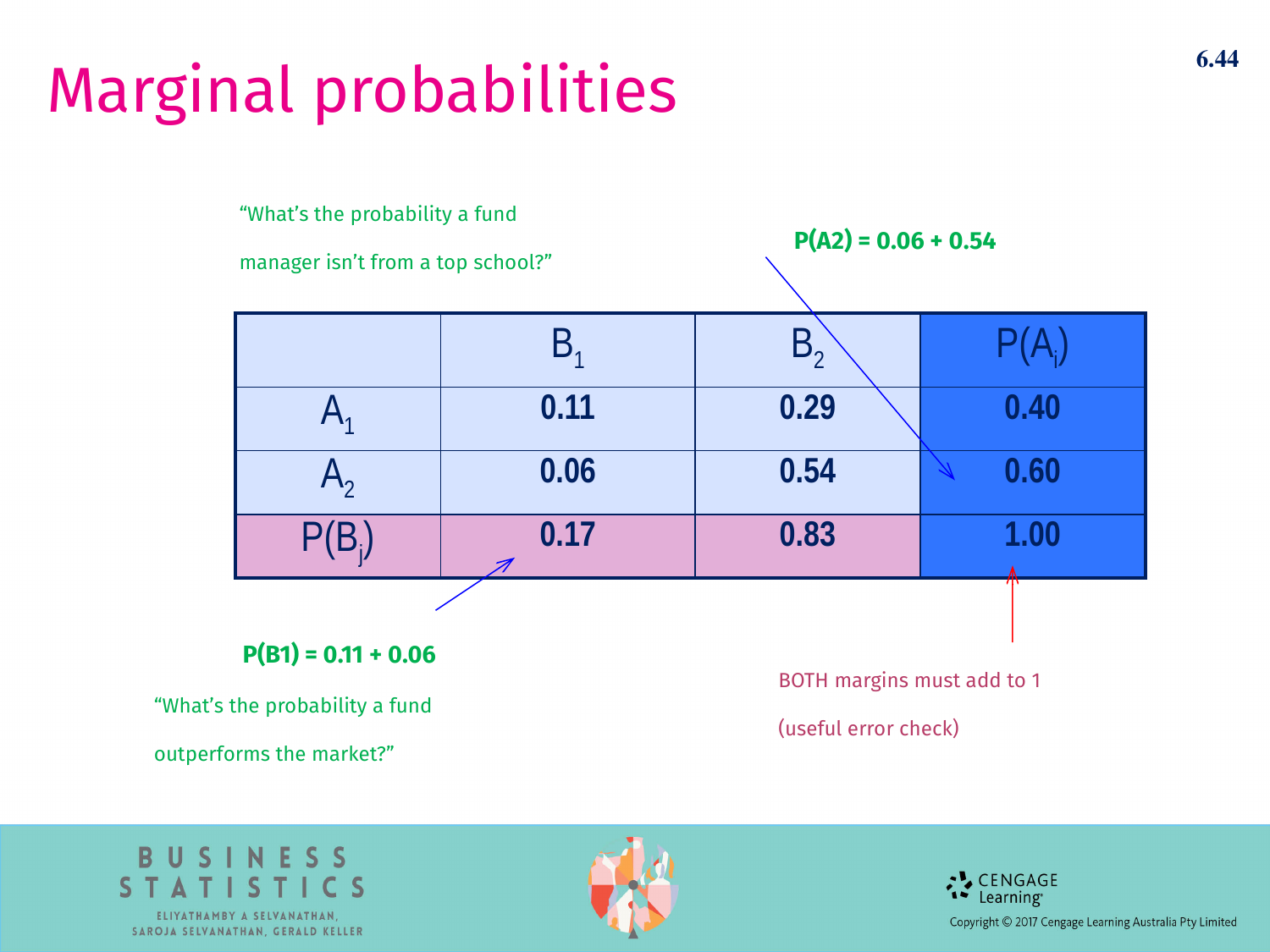

6.44
# Marginal probabilities
“What’s the probability a fund
manager isn’t from a top school?”
P(A2) = 0.06 + 0.54

|  | B1 | B2 | P(Ai) |
| --- | --- | --- | --- |
| A1 | 0.11 | 0.29 | 0.40 |
| A2 | 0.06 | 0.54 | 0.60 |
| P(Bj) | 0.17 | 0.83 | 1.00 |

P(B1) = 0.11 + 0.06
BOTH margins must add to 1
(useful error check)
“What’s the probability a fund
outperforms the market?”